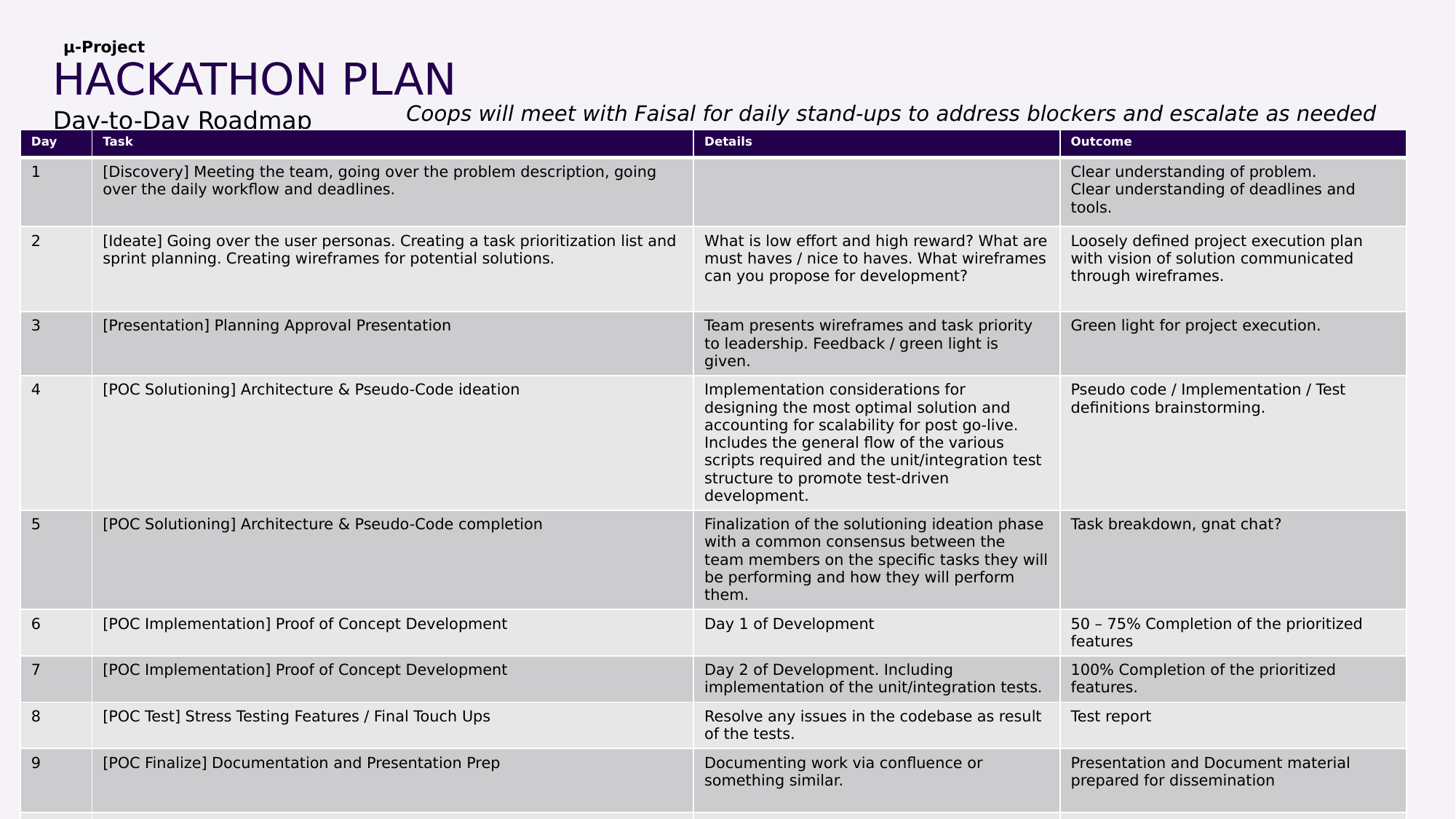

μ-Project
# HACKATHON PLAN
Coops will meet with Faisal for daily stand-ups to address blockers and escalate as needed
Day-to-Day Roadmap
| Day | Task | Details | Outcome |
| --- | --- | --- | --- |
| 1 | [Discovery] Meeting the team, going over the problem description, going over the daily workflow and deadlines. |  | Clear understanding of problem.  Clear understanding of deadlines and tools. |
| 2 | [Ideate] Going over the user personas. Creating a task prioritization list and sprint planning. Creating wireframes for potential solutions. | What is low effort and high reward? What are must haves / nice to haves. What wireframes can you propose for development? | Loosely defined project execution plan with vision of solution communicated through wireframes. |
| 3 | [Presentation] Planning Approval Presentation | Team presents wireframes and task priority to leadership. Feedback / green light is given. | Green light for project execution. |
| 4 | [POC Solutioning] Architecture & Pseudo-Code ideation | Implementation considerations for designing the most optimal solution and accounting for scalability for post go-live. Includes the general flow of the various scripts required and the unit/integration test structure to promote test-driven development. | Pseudo code / Implementation / Test definitions brainstorming. |
| 5 | [POC Solutioning] Architecture & Pseudo-Code completion | Finalization of the solutioning ideation phase with a common consensus between the team members on the specific tasks they will be performing and how they will perform them. | Task breakdown, gnat chat? |
| 6 | [POC Implementation] Proof of Concept Development | Day 1 of Development | 50 – 75% Completion of the prioritized features |
| 7 | [POC Implementation] Proof of Concept Development | Day 2 of Development. Including implementation of the unit/integration tests. | 100% Completion of the prioritized features. |
| 8 | [POC Test] Stress Testing Features / Final Touch Ups | Resolve any issues in the codebase as result of the tests. | Test report |
| 9 | [POC Finalize] Documentation and Presentation Prep | Documenting work via confluence or something similar. | Presentation and Document material prepared for dissemination |
| 10 | [Presentation] POC to Joyce |  | Demonstrate wins and challenges of project Document next steps and resources required to complete Celebrations |
11